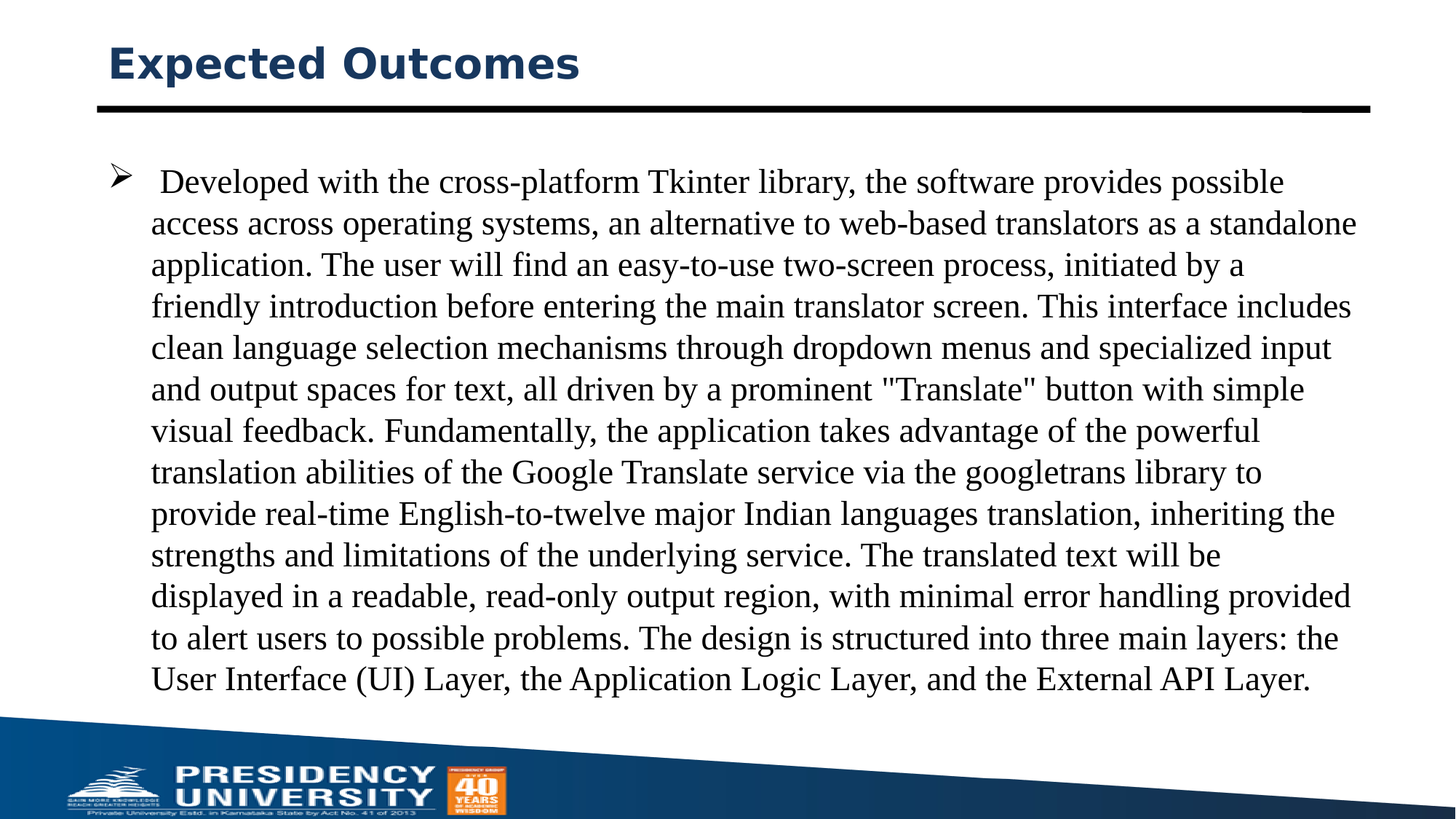

# Expected Outcomes
 Developed with the cross-platform Tkinter library, the software provides possible access across operating systems, an alternative to web-based translators as a standalone application. The user will find an easy-to-use two-screen process, initiated by a friendly introduction before entering the main translator screen. This interface includes clean language selection mechanisms through dropdown menus and specialized input and output spaces for text, all driven by a prominent "Translate" button with simple visual feedback. Fundamentally, the application takes advantage of the powerful translation abilities of the Google Translate service via the googletrans library to provide real-time English-to-twelve major Indian languages translation, inheriting the strengths and limitations of the underlying service. The translated text will be displayed in a readable, read-only output region, with minimal error handling provided to alert users to possible problems. The design is structured into three main layers: the User Interface (UI) Layer, the Application Logic Layer, and the External API Layer.